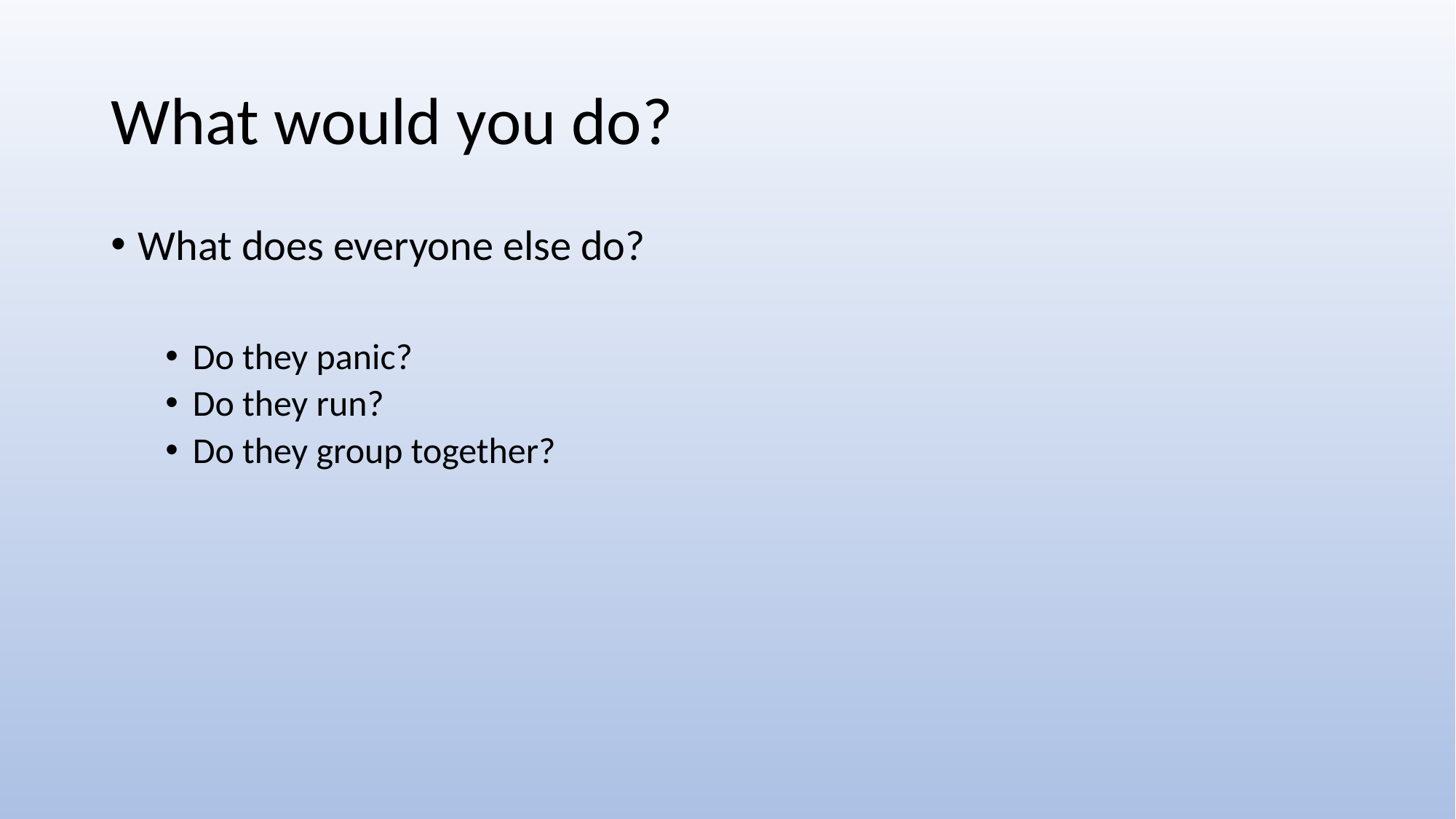

# What would you do?
What does everyone else do?

Do they panic?
Do they run?
Do they group together?